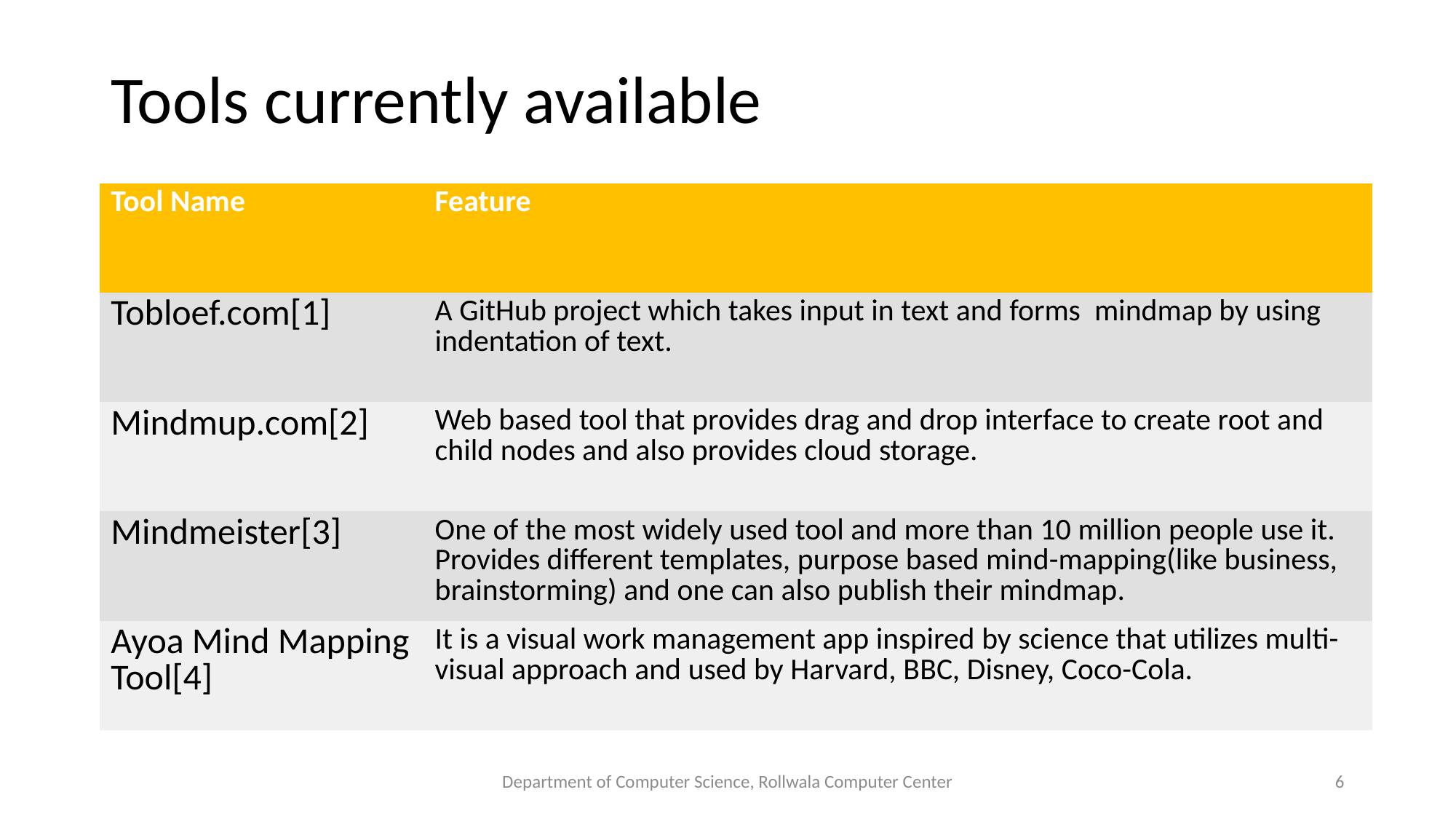

# Tools currently available
| Tool Name | Feature |
| --- | --- |
| Tobloef.com[1] | A GitHub project which takes input in text and forms mindmap by using indentation of text. |
| Mindmup.com[2] | Web based tool that provides drag and drop interface to create root and child nodes and also provides cloud storage. |
| Mindmeister[3] | One of the most widely used tool and more than 10 million people use it. Provides different templates, purpose based mind-mapping(like business, brainstorming) and one can also publish their mindmap. |
| Ayoa Mind Mapping Tool[4] | It is a visual work management app inspired by science that utilizes multi-visual approach and used by Harvard, BBC, Disney, Coco-Cola. |
Department of Computer Science, Rollwala Computer Center
6